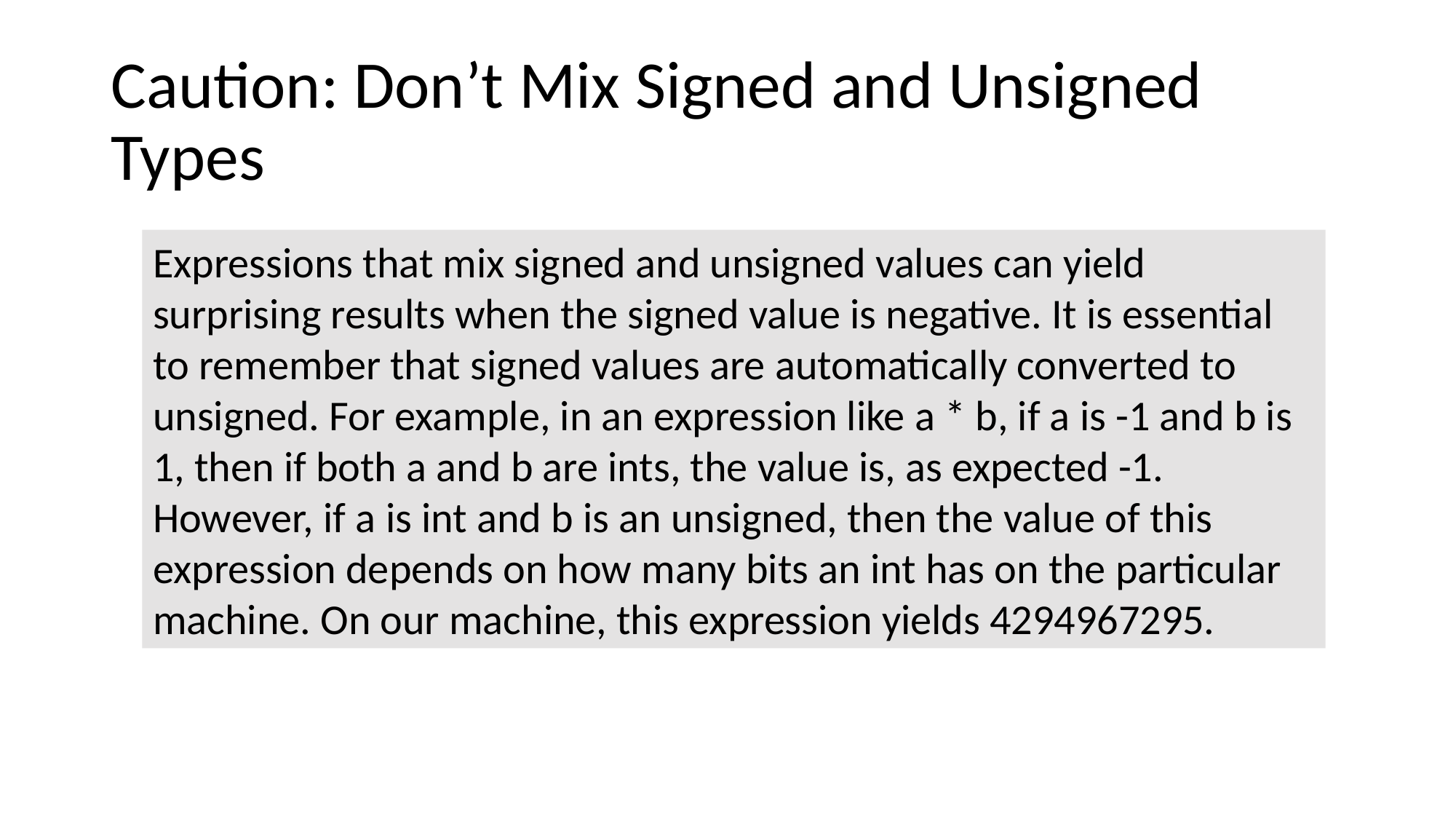

# Caution: Don’t Mix Signed and Unsigned Types
Expressions that mix signed and unsigned values can yield surprising results when the signed value is negative. It is essential to remember that signed values are automatically converted to unsigned. For example, in an expression like a * b, if a is -1 and b is 1, then if both a and b are ints, the value is, as expected -1. However, if a is int and b is an unsigned, then the value of this expression depends on how many bits an int has on the particular machine. On our machine, this expression yields 4294967295.